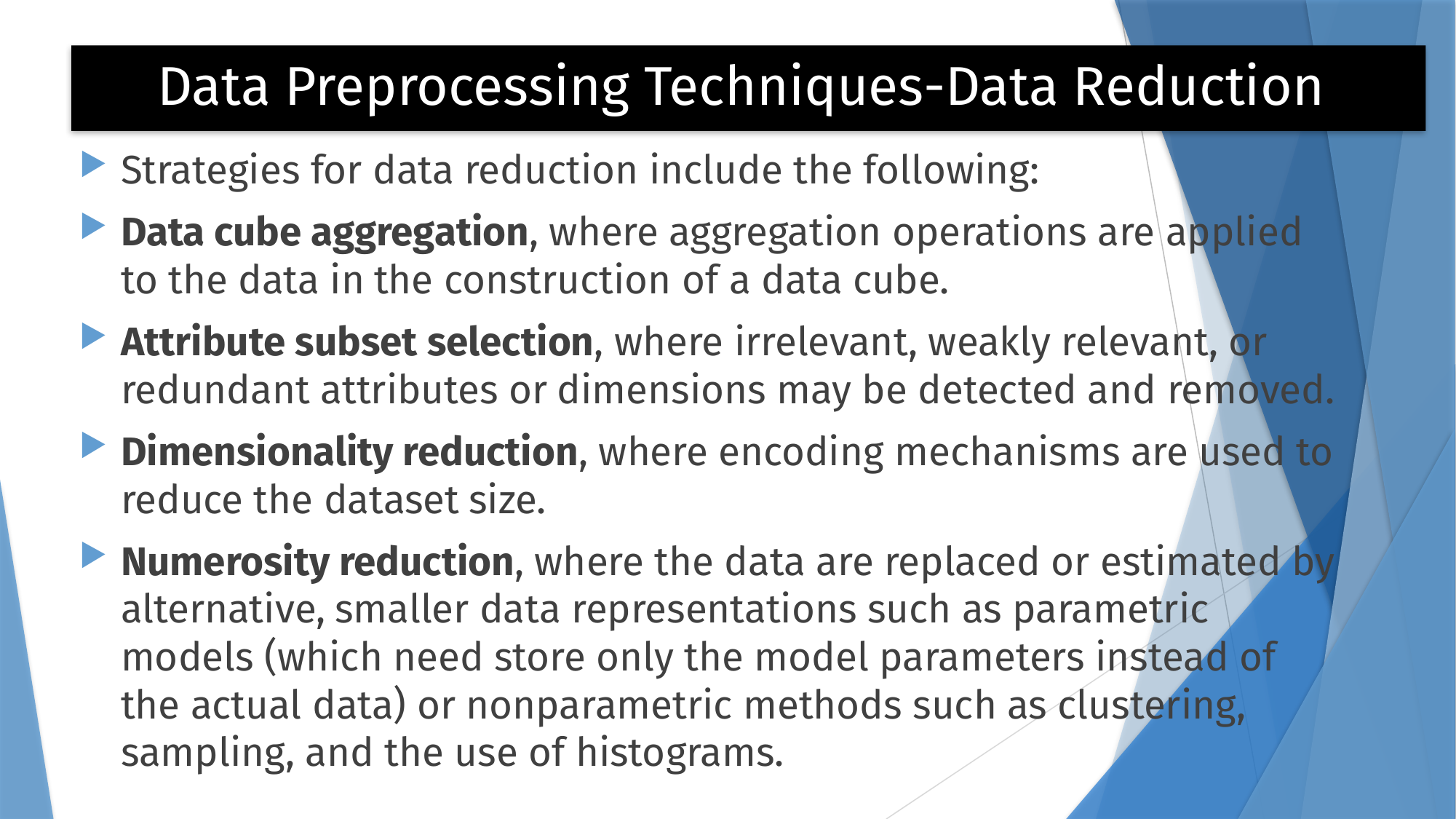

# Data Preprocessing Techniques-Data Reduction
Strategies for data reduction include the following:
Data cube aggregation, where aggregation operations are applied to the data in the construction of a data cube.
Attribute subset selection, where irrelevant, weakly relevant, or redundant attributes or dimensions may be detected and removed.
Dimensionality reduction, where encoding mechanisms are used to reduce the dataset size.
Numerosity reduction, where the data are replaced or estimated by alternative, smaller data representations such as parametric models (which need store only the model parameters instead of the actual data) or nonparametric methods such as clustering, sampling, and the use of histograms.